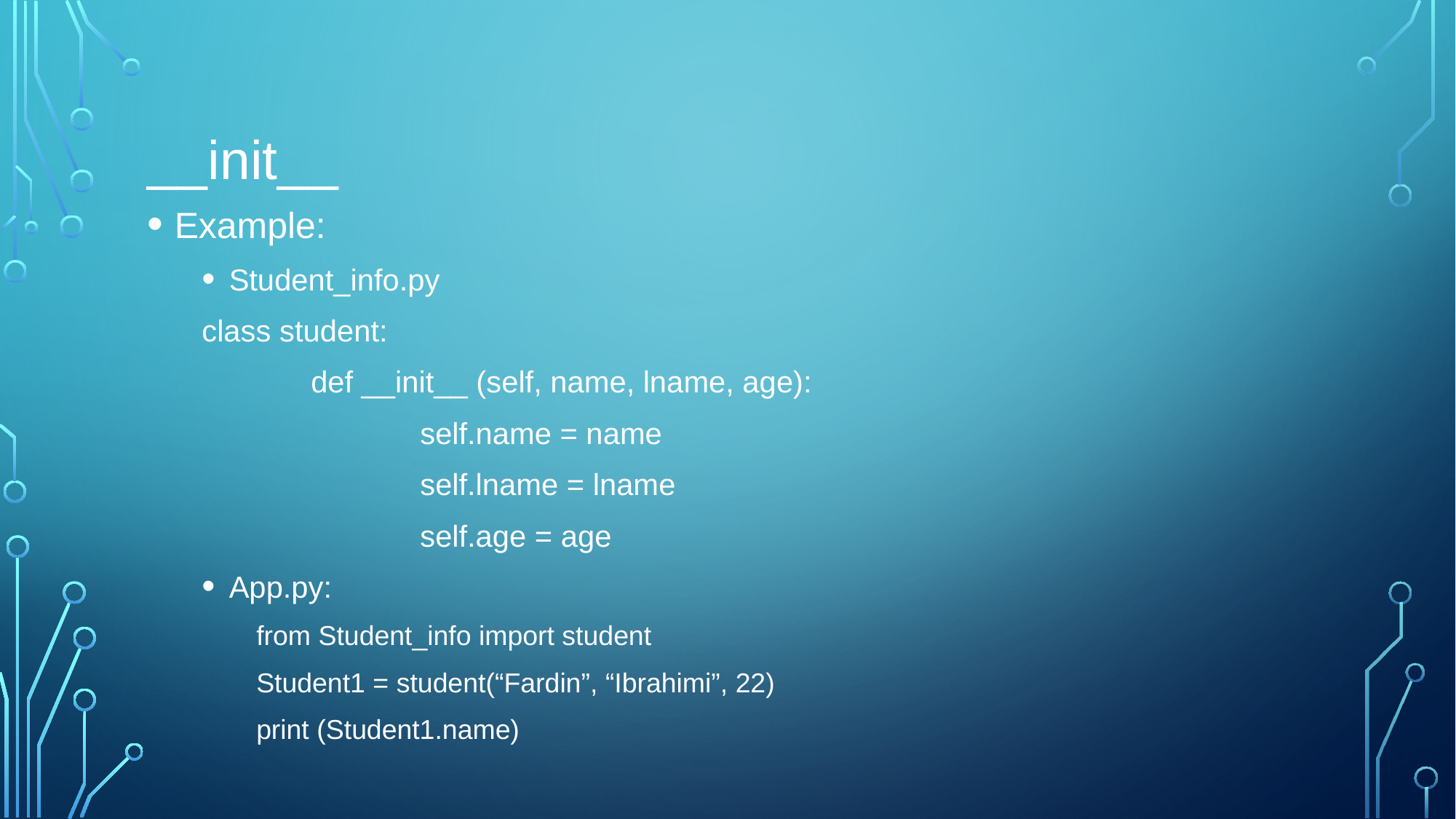

# __init__
Example:
Student_info.py
class student:
	def __init__ (self, name, lname, age):
		self.name = name
		self.lname = lname
		self.age = age
App.py:
from Student_info import student
Student1 = student(“Fardin”, “Ibrahimi”, 22)
print (Student1.name)